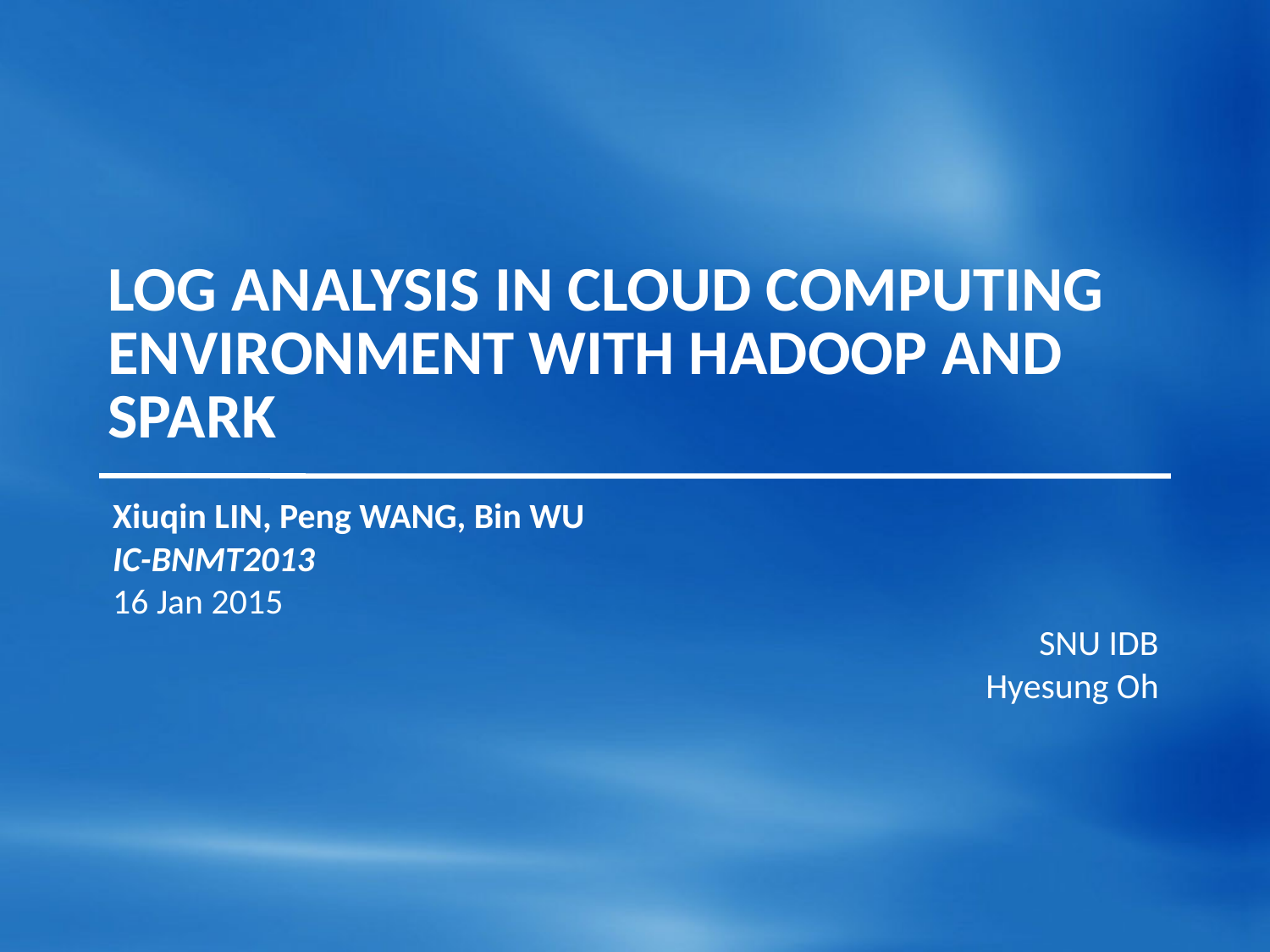

# LOG ANALYSIS IN CLOUD COMPUTING ENVIRONMENT WITH HADOOP AND SPARK
Xiuqin LIN, Peng WANG, Bin WU
IC-BNMT2013
16 Jan 2015
SNU IDB
Hyesung Oh